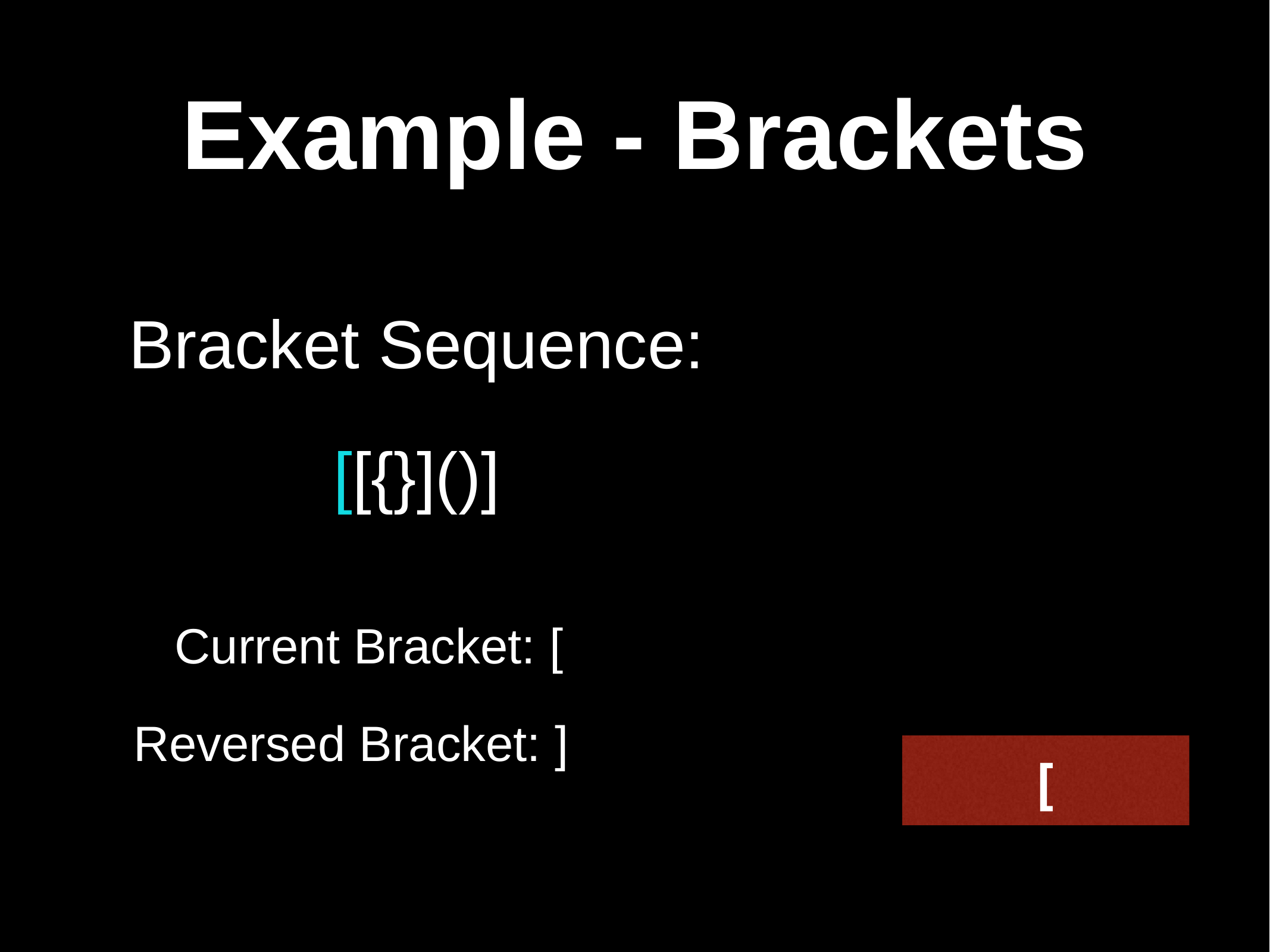

# Example - Brackets
Bracket Sequence:
[[{}]()]
Current Bracket: [
Reversed Bracket: ]
[